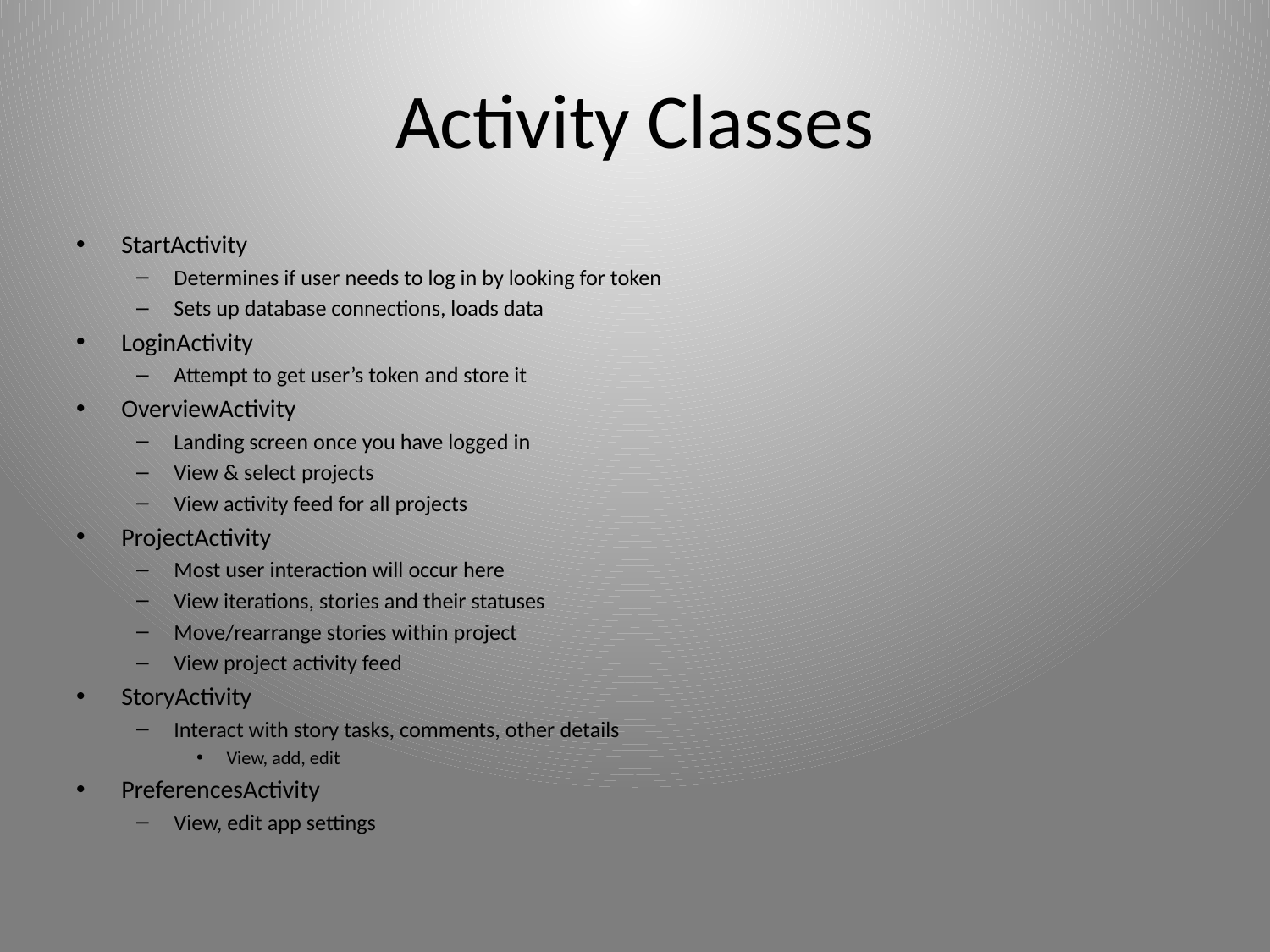

# Activity Classes
StartActivity
Determines if user needs to log in by looking for token
Sets up database connections, loads data
LoginActivity
Attempt to get user’s token and store it
OverviewActivity
Landing screen once you have logged in
View & select projects
View activity feed for all projects
ProjectActivity
Most user interaction will occur here
View iterations, stories and their statuses
Move/rearrange stories within project
View project activity feed
StoryActivity
Interact with story tasks, comments, other details
View, add, edit
PreferencesActivity
View, edit app settings